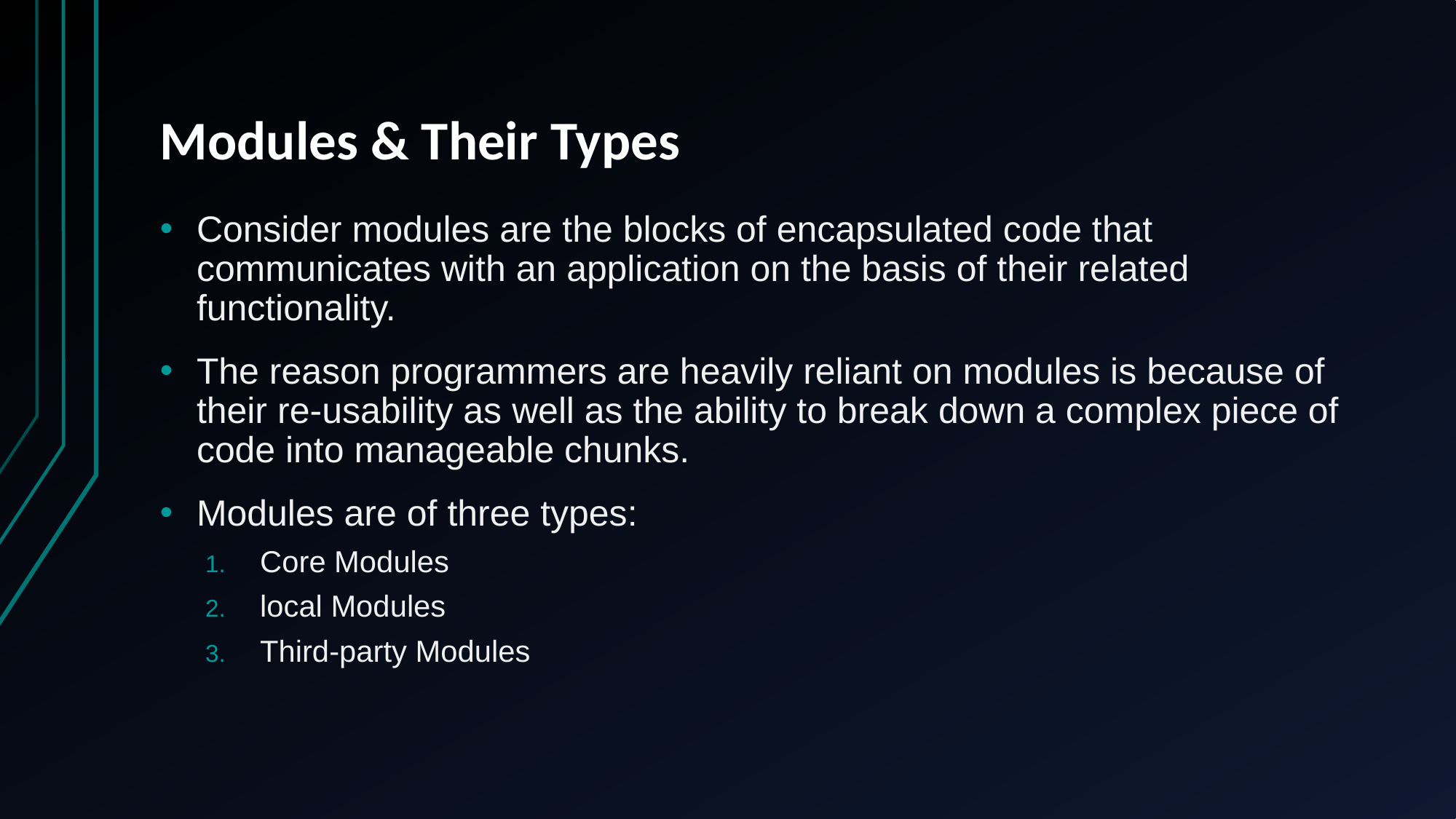

# Modules & Their Types
Consider modules are the blocks of encapsulated code that communicates with an application on the basis of their related functionality.
The reason programmers are heavily reliant on modules is because of their re-usability as well as the ability to break down a complex piece of code into manageable chunks.
Modules are of three types:
Core Modules
local Modules
Third-party Modules